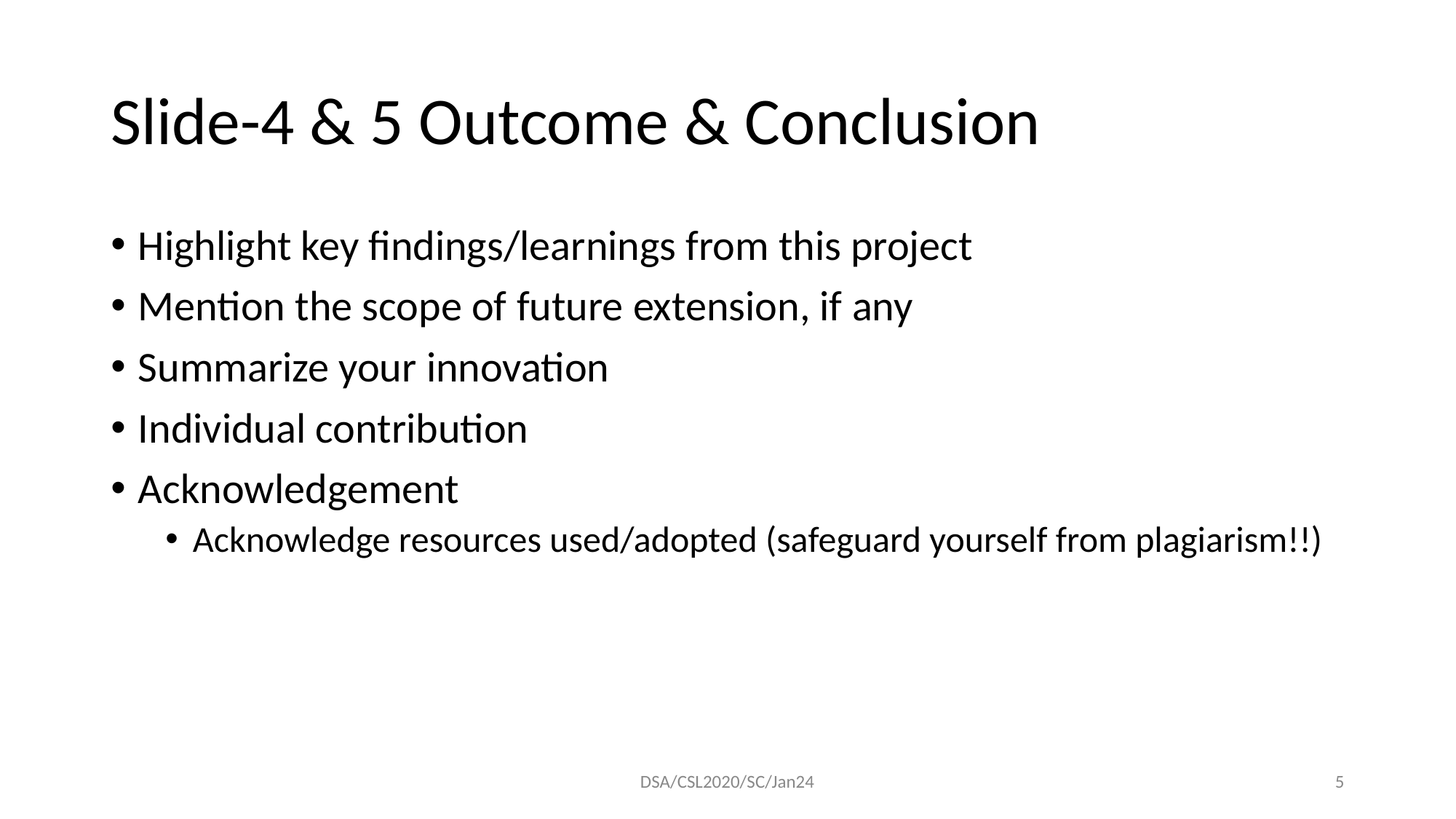

# Slide-4 & 5 Outcome & Conclusion
Highlight key findings/learnings from this project
Mention the scope of future extension, if any
Summarize your innovation
Individual contribution
Acknowledgement
Acknowledge resources used/adopted (safeguard yourself from plagiarism!!)
DSA/CSL2020/SC/Jan24
5